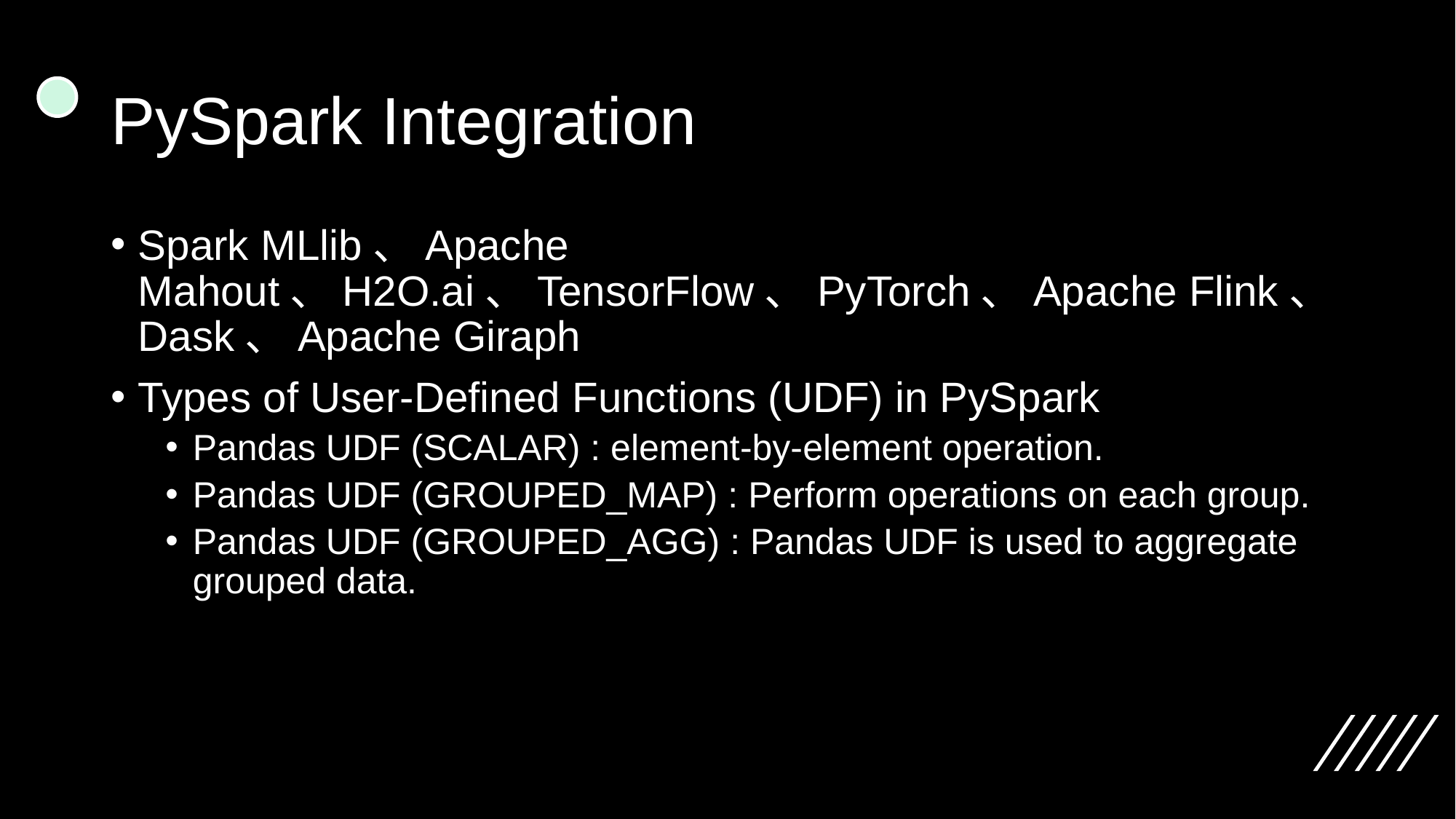

# PySpark Integration
Spark MLlib、Apache Mahout、H2O.ai、TensorFlow、PyTorch、Apache Flink、Dask、Apache Giraph
Types of User-Defined Functions (UDF) in PySpark
Pandas UDF (SCALAR) : element-by-element operation.
Pandas UDF (GROUPED_MAP) : Perform operations on each group.
Pandas UDF (GROUPED_AGG) : Pandas UDF is used to aggregate grouped data.